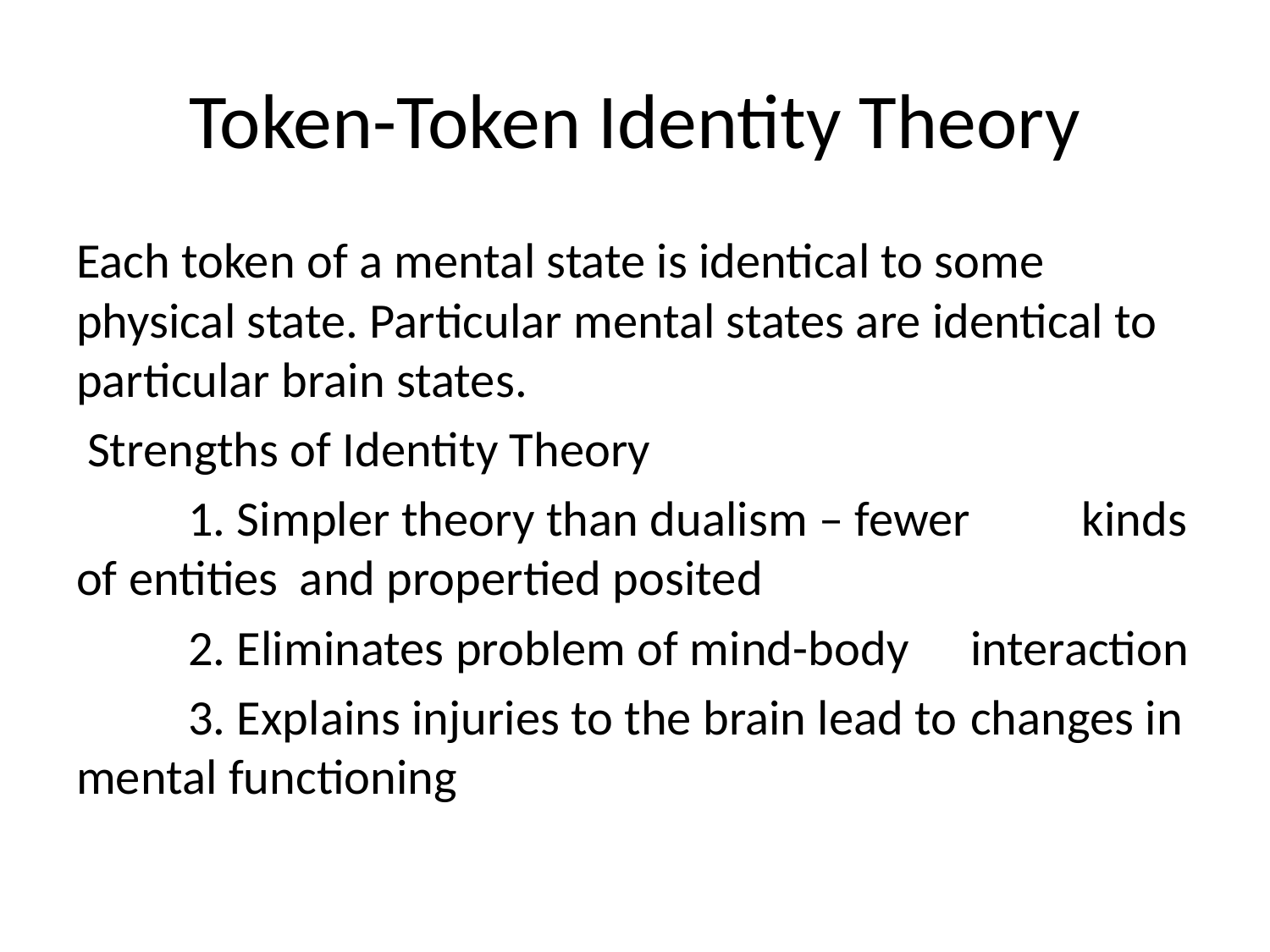

# Token-Token Identity Theory
Each token of a mental state is identical to some physical state. Particular mental states are identical to particular brain states.
 Strengths of Identity Theory
	1. Simpler theory than dualism – fewer 	kinds of entities 	and propertied posited
	2. Eliminates problem of mind-body 	interaction
	3. Explains injuries to the brain lead to 	changes in mental functioning